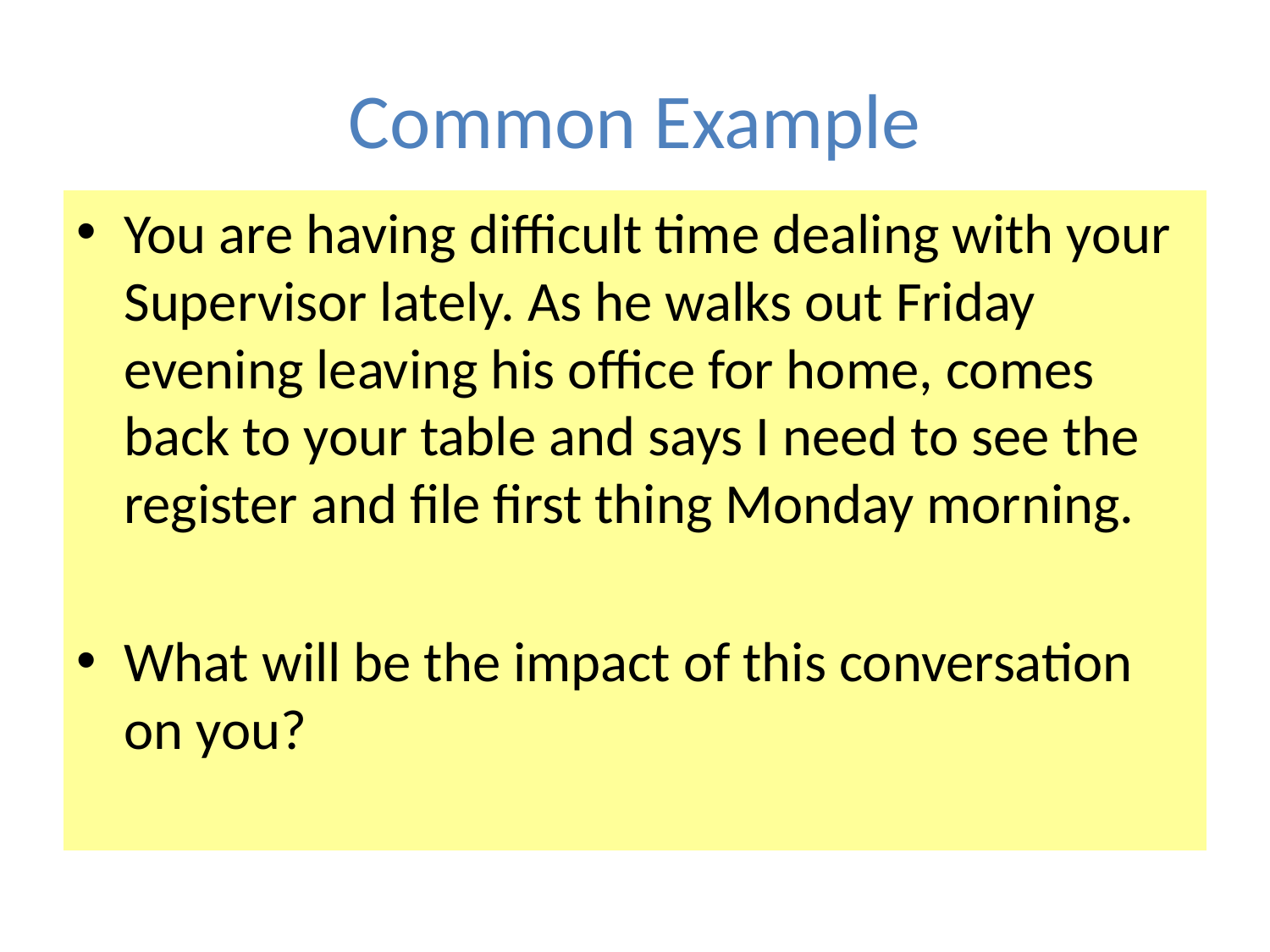

# Common Example
You are having difficult time dealing with your Supervisor lately. As he walks out Friday evening leaving his office for home, comes back to your table and says I need to see the register and file first thing Monday morning.

What will be the impact of this conversation on you?